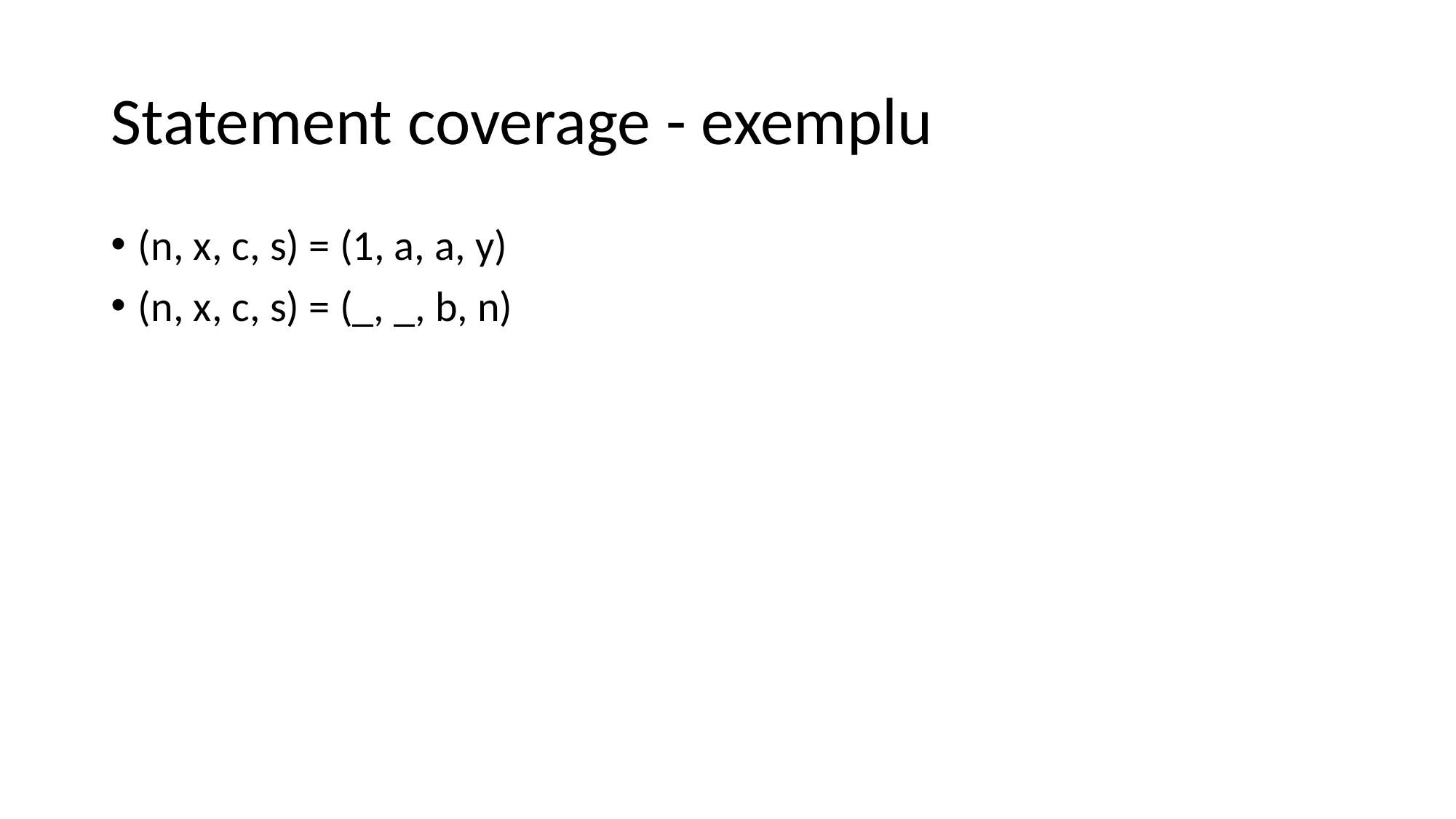

# Statement coverage - exemplu
(n, x, c, s) = (1, a, a, y)
(n, x, c, s) = (_, _, b, n)